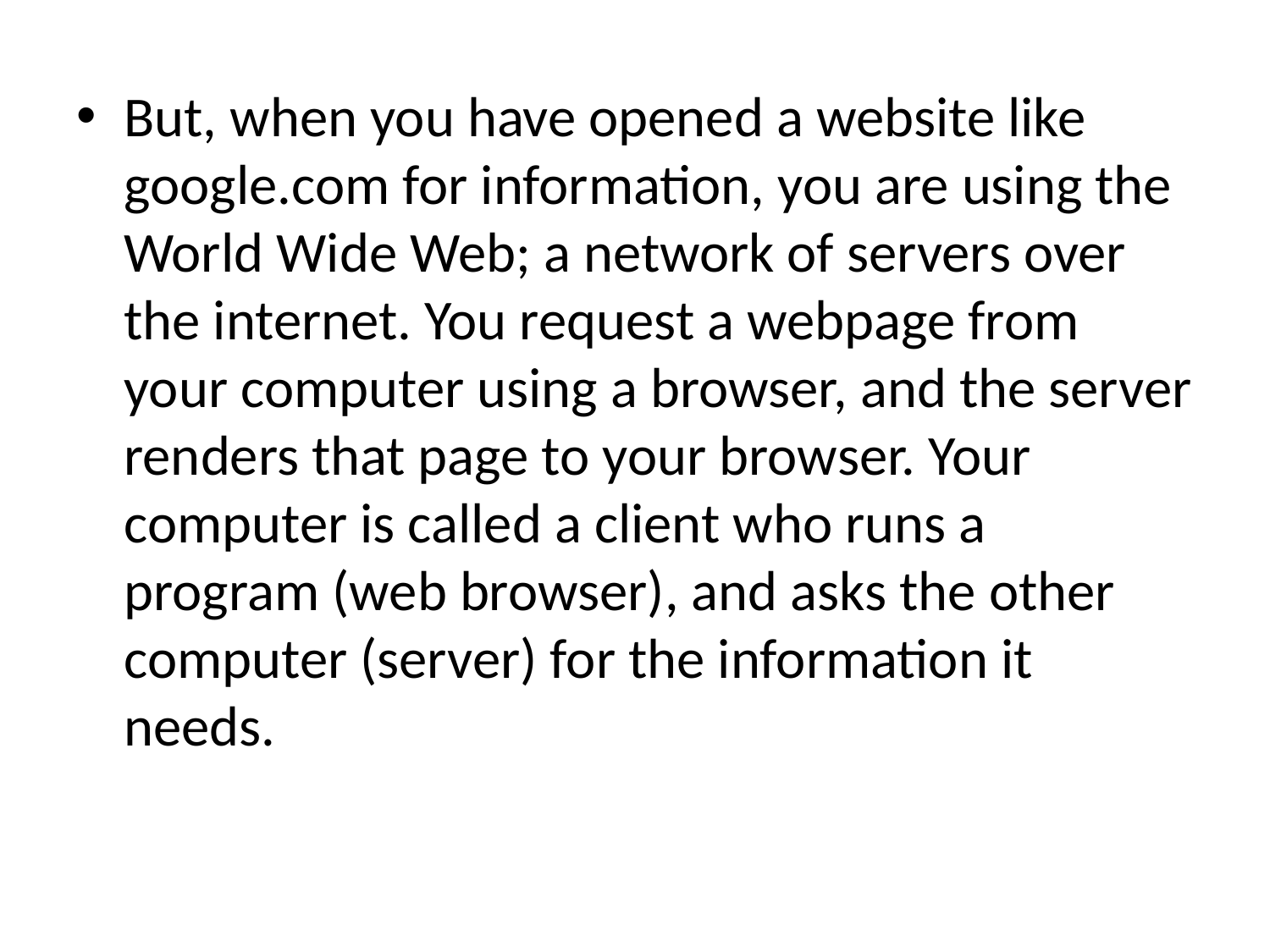

#
But, when you have opened a website like google.com for information, you are using the World Wide Web; a network of servers over the internet. You request a webpage from your computer using a browser, and the server renders that page to your browser. Your computer is called a client who runs a program (web browser), and asks the other computer (server) for the information it needs.